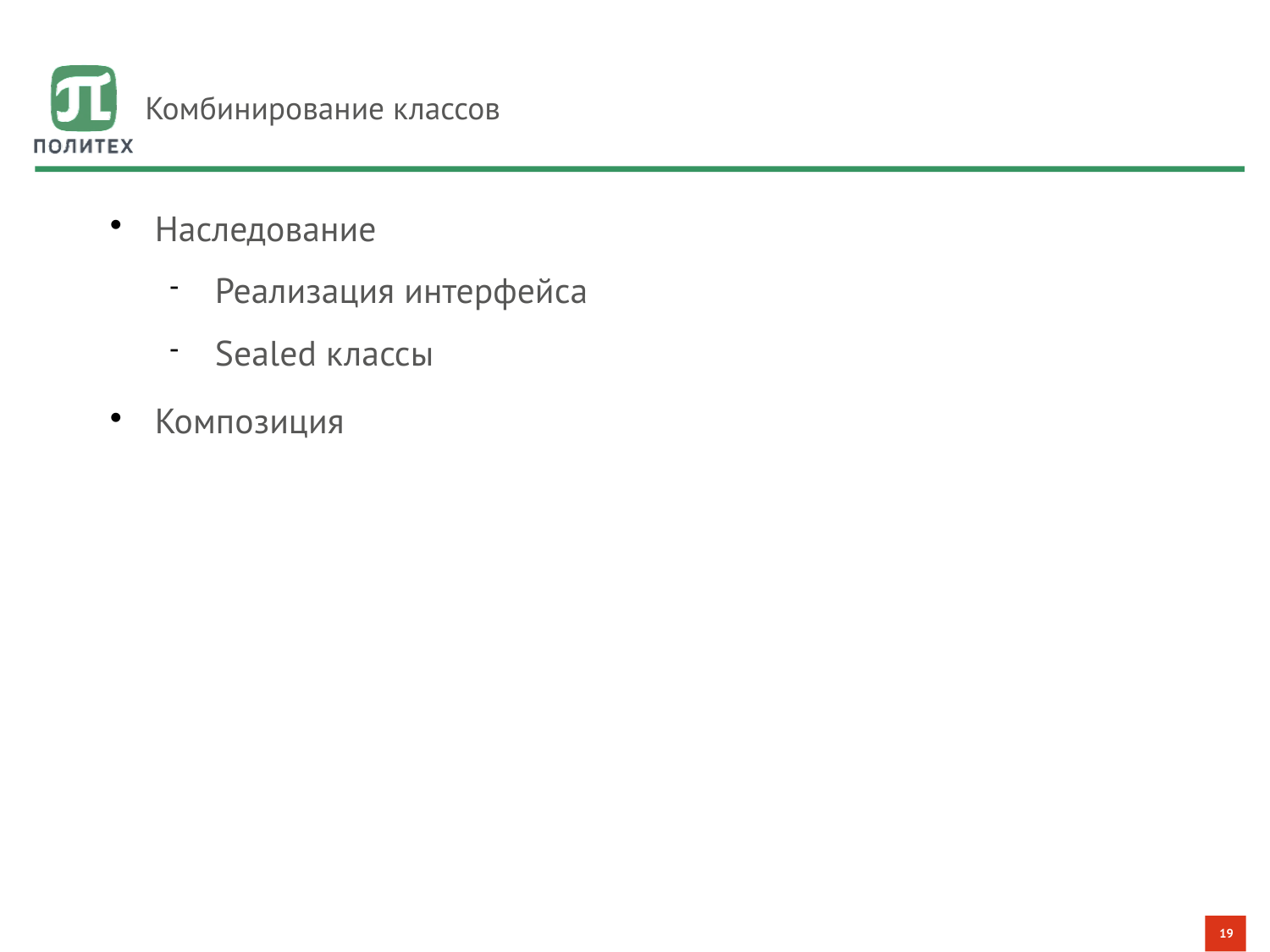

# Комбинирование классов
Наследование
Реализация интерфейса
Sealed классы
Композиция
19